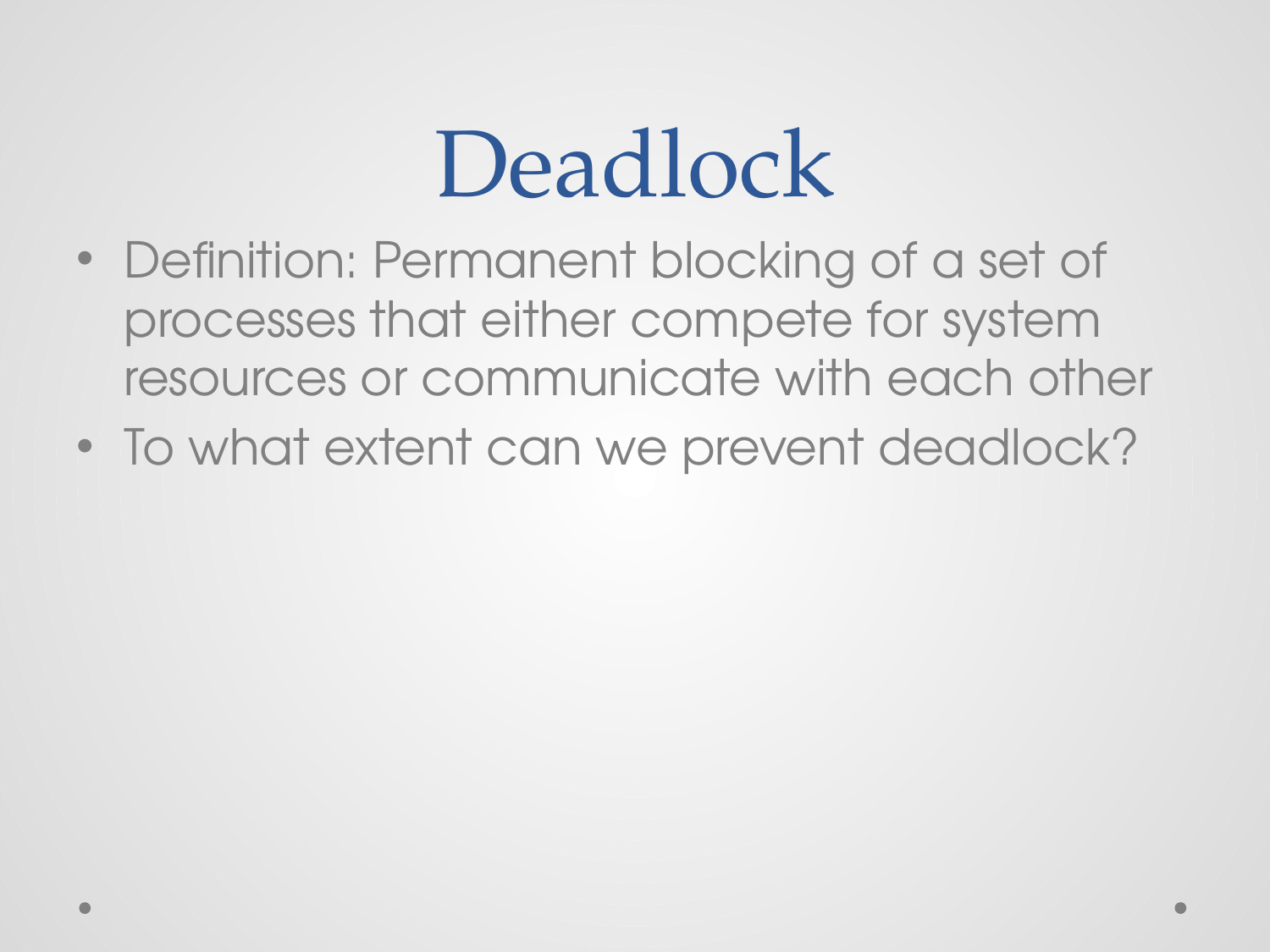

# Deadlock
Definition: Permanent blocking of a set of processes that either compete for system resources or communicate with each other
To what extent can we prevent deadlock?